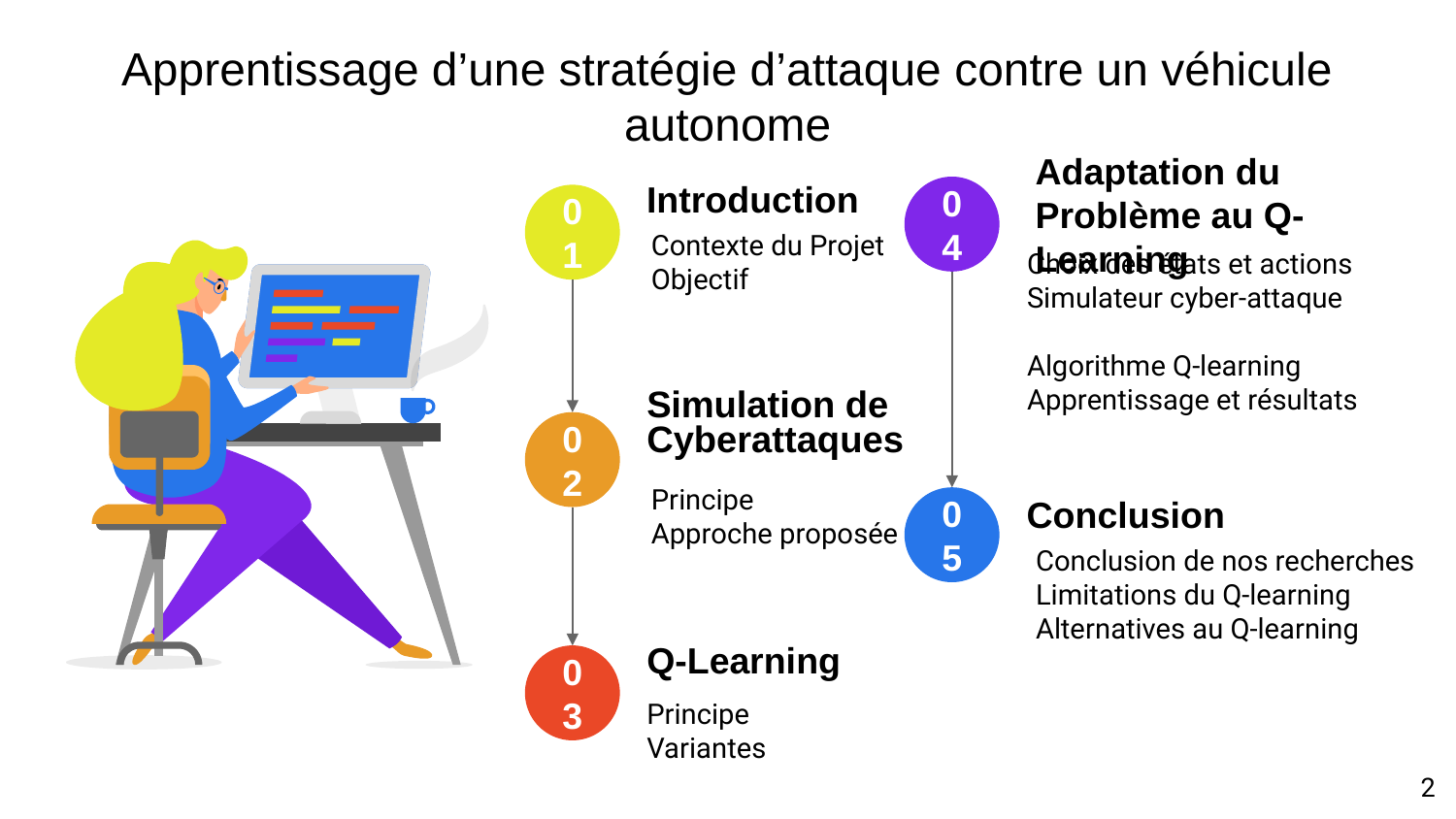

# Apprentissage d’une stratégie d’attaque contre un véhicule autonome
Introduction
Contexte du Projet
Objectif
01
04
Adaptation du Problème au Q-Learning
Choix des états et actions
Simulateur cyber-attaque
Algorithme Q-learning
Apprentissage et résultats

Simulation de Cyberattaques
Principe
Approche proposée
02
Conclusion
Conclusion de nos recherches
Limitations du Q-learning
Alternatives au Q-learning
05
Q-Learning
Principe
Variantes
03
2